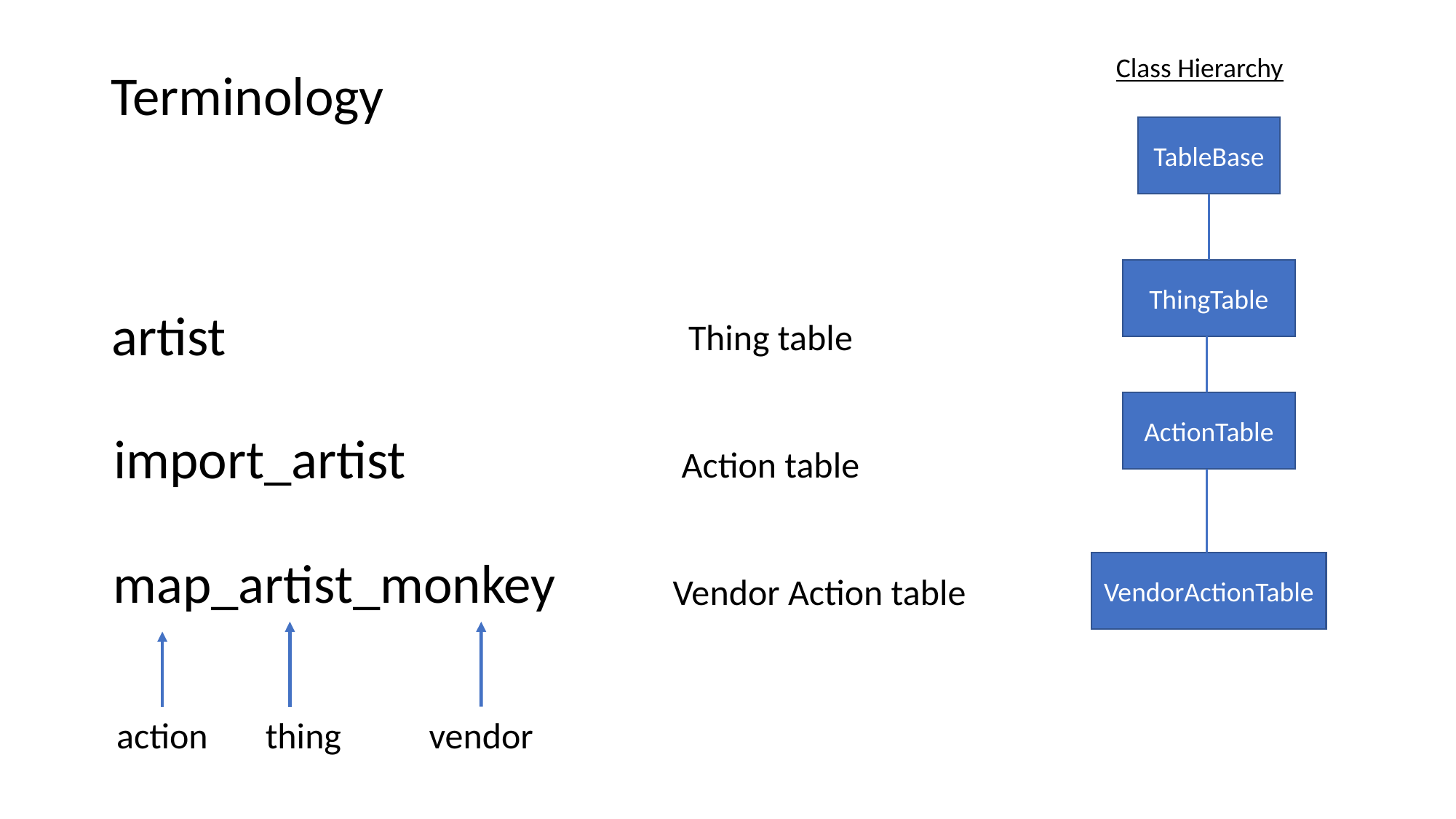

# Terminology
Class Hierarchy
TableBase
ThingTable
ActionTable
VendorActionTable
artist
import_artist
map_artist_monkey
Thing table
Action table
Vendor Action table
action
thing
vendor